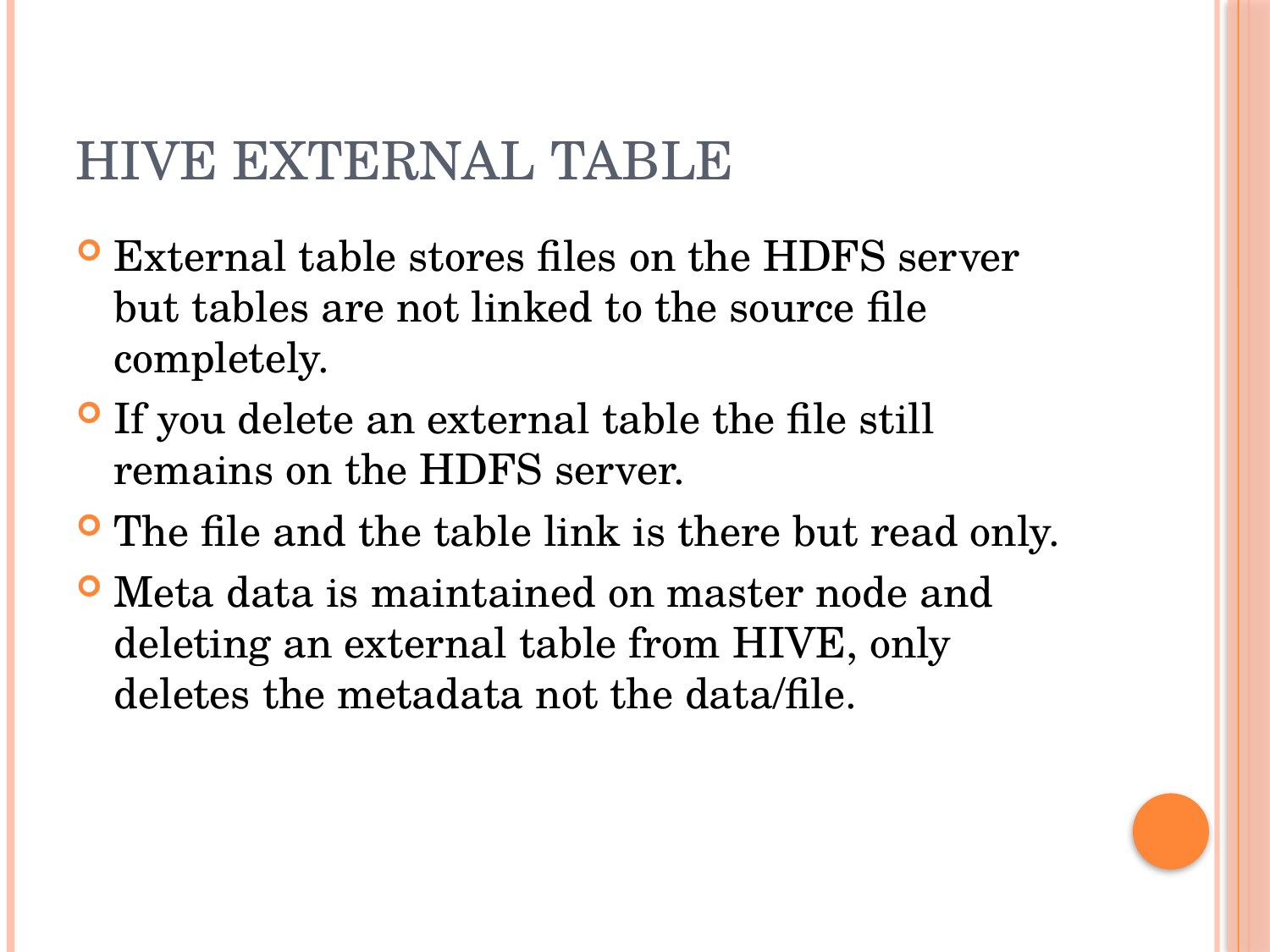

# Hive External table
External table stores files on the HDFS server but tables are not linked to the source file completely.
If you delete an external table the file still remains on the HDFS server.
The file and the table link is there but read only.
Meta data is maintained on master node and deleting an external table from HIVE, only deletes the metadata not the data/file.